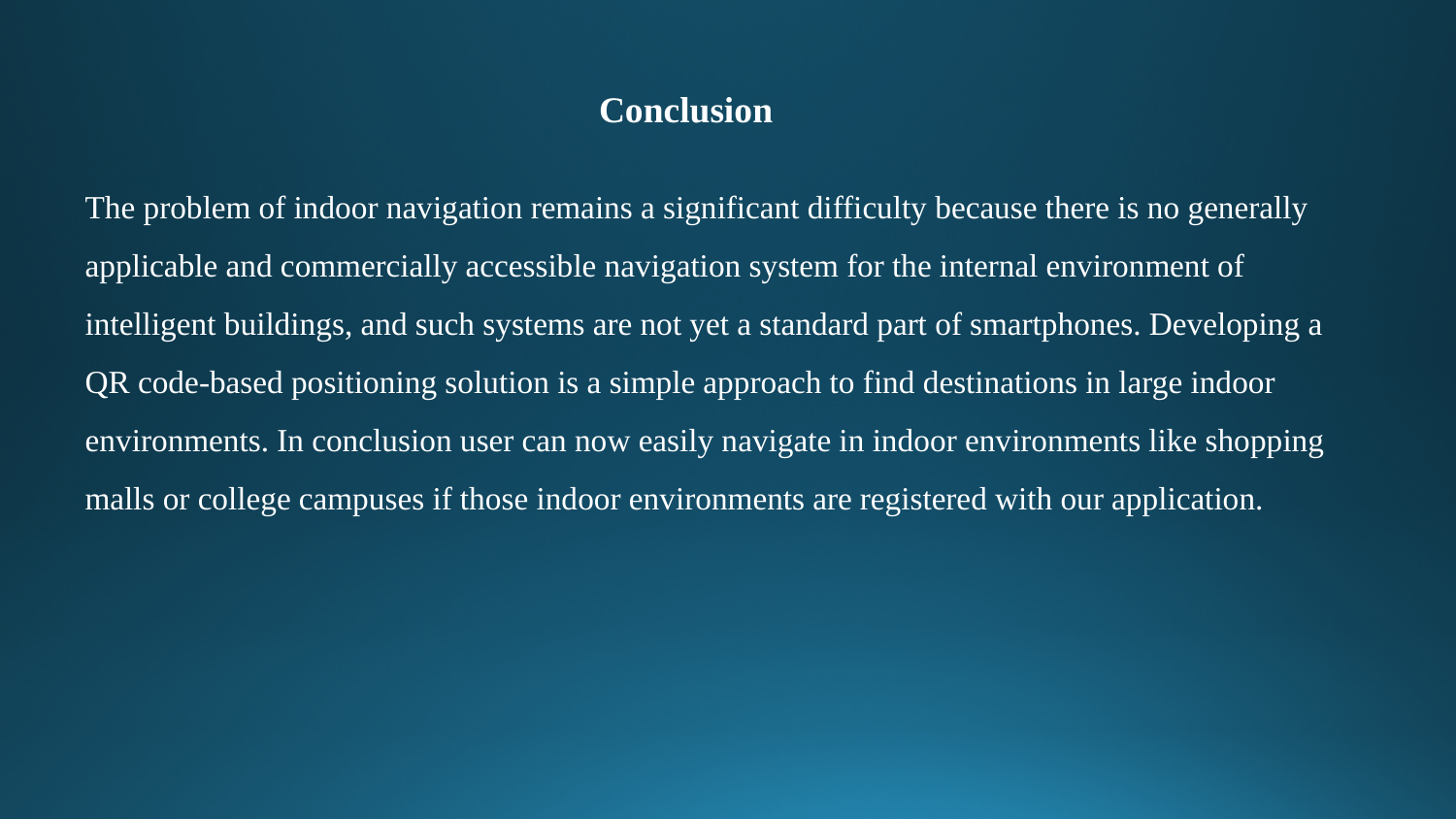

# Conclusion
The problem of indoor navigation remains a significant difficulty because there is no generally applicable and commercially accessible navigation system for the internal environment of intelligent buildings, and such systems are not yet a standard part of smartphones. Developing a QR code-based positioning solution is a simple approach to find destinations in large indoor environments. In conclusion user can now easily navigate in indoor environments like shopping malls or college campuses if those indoor environments are registered with our application.